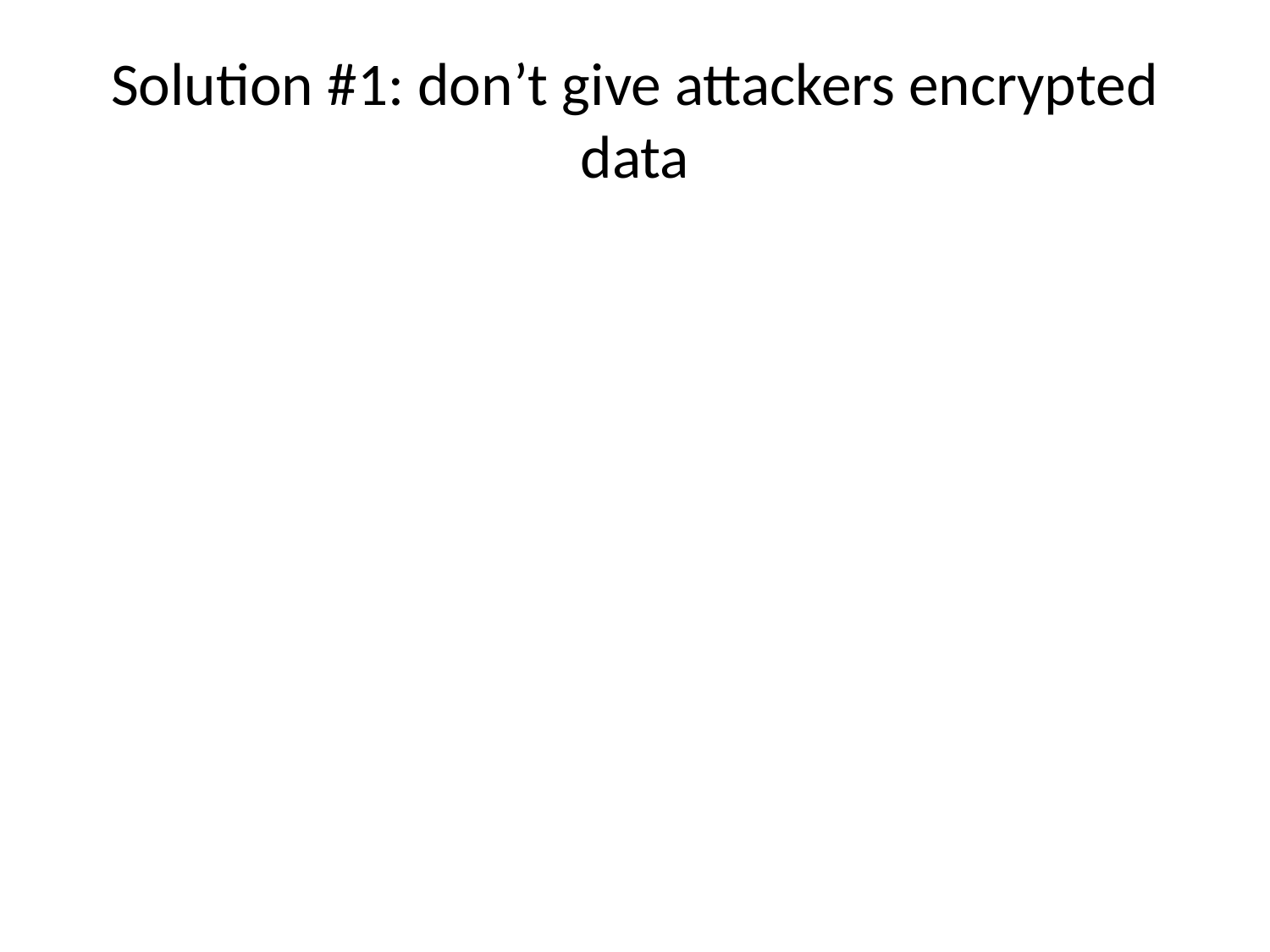

# Solution #1: don’t give attackers encrypted data